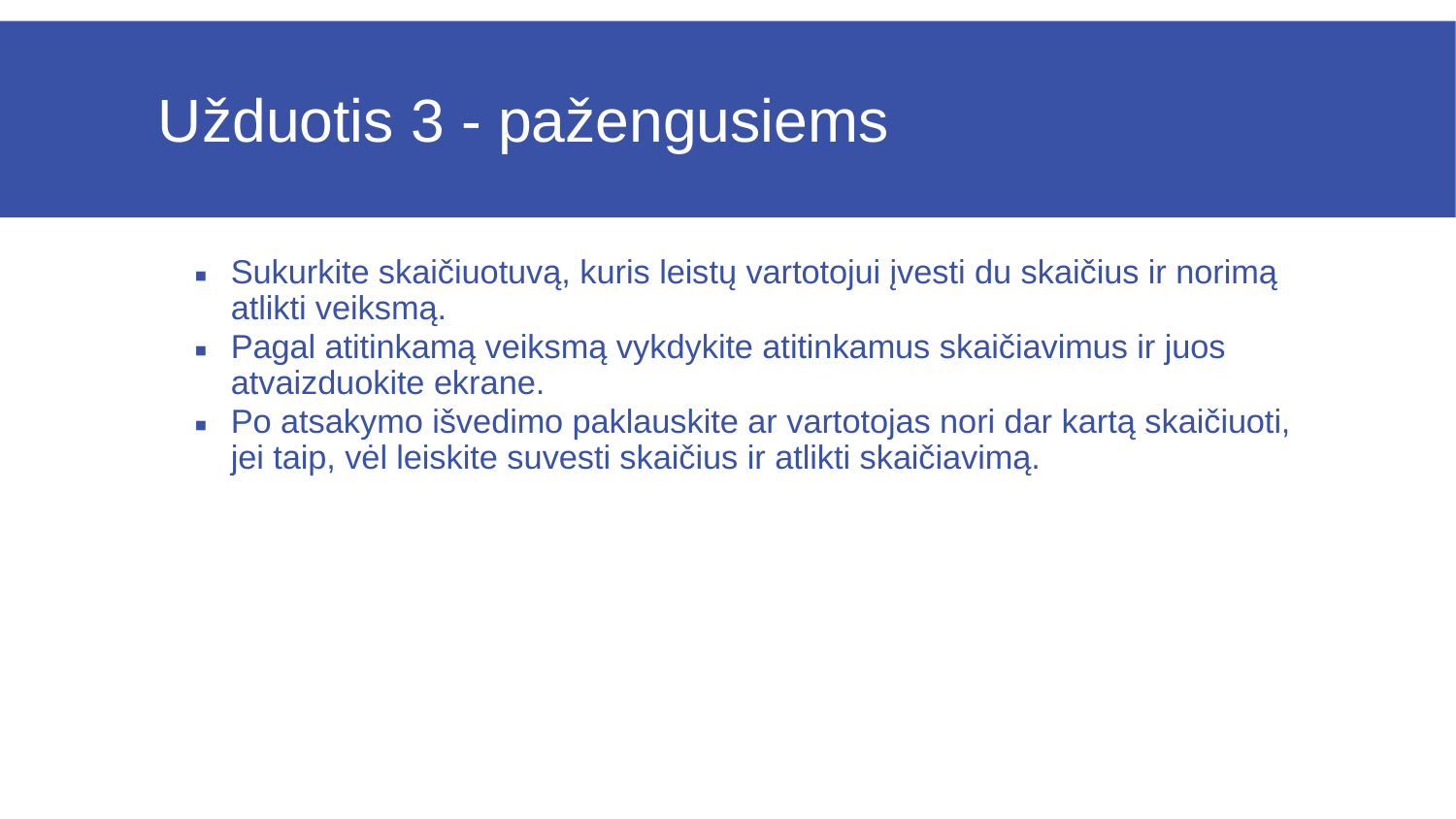

# Užduotis 3 - pažengusiems
Sukurkite skaičiuotuvą, kuris leistų vartotojui įvesti du skaičius ir norimą atlikti veiksmą.
Pagal atitinkamą veiksmą vykdykite atitinkamus skaičiavimus ir juos atvaizduokite ekrane.
Po atsakymo išvedimo paklauskite ar vartotojas nori dar kartą skaičiuoti, jei taip, vėl leiskite suvesti skaičius ir atlikti skaičiavimą.